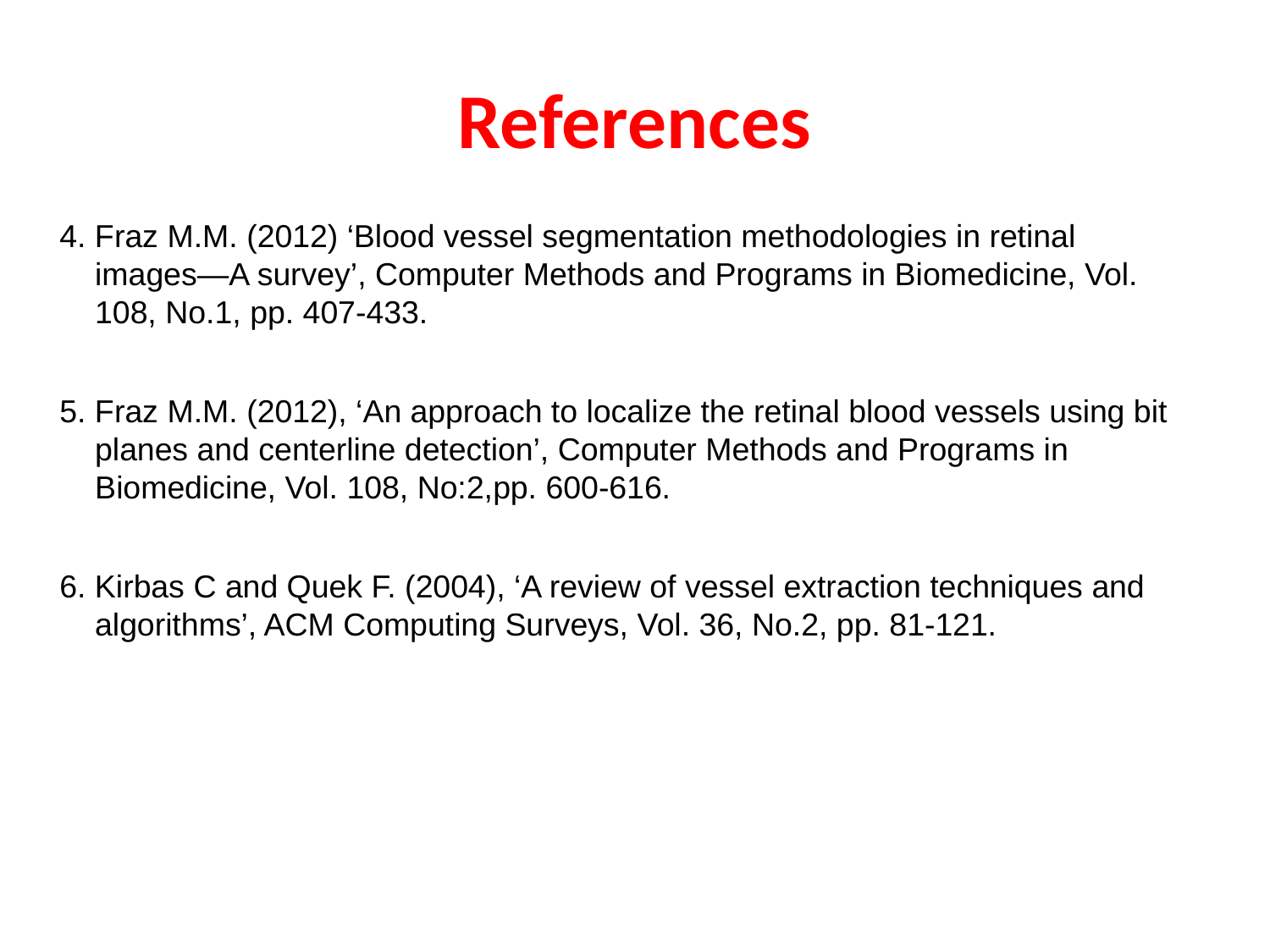

References
4. Fraz M.M. (2012) ‘Blood vessel segmentation methodologies in retinal                images—A survey’, Computer Methods and Programs in Biomedicine, Vol.         108, No.1, pp. 407-433.

5. Fraz M.M. (2012), ‘An approach to localize the retinal blood vessels using bit      planes and centerline detection’, Computer Methods and Programs in                 Biomedicine, Vol. 108, No:2,pp. 600-616.

6. Kirbas C and Quek F. (2004), ‘A review of vessel extraction techniques and        algorithms’, ACM Computing Surveys, Vol. 36, No.2, pp. 81-121.